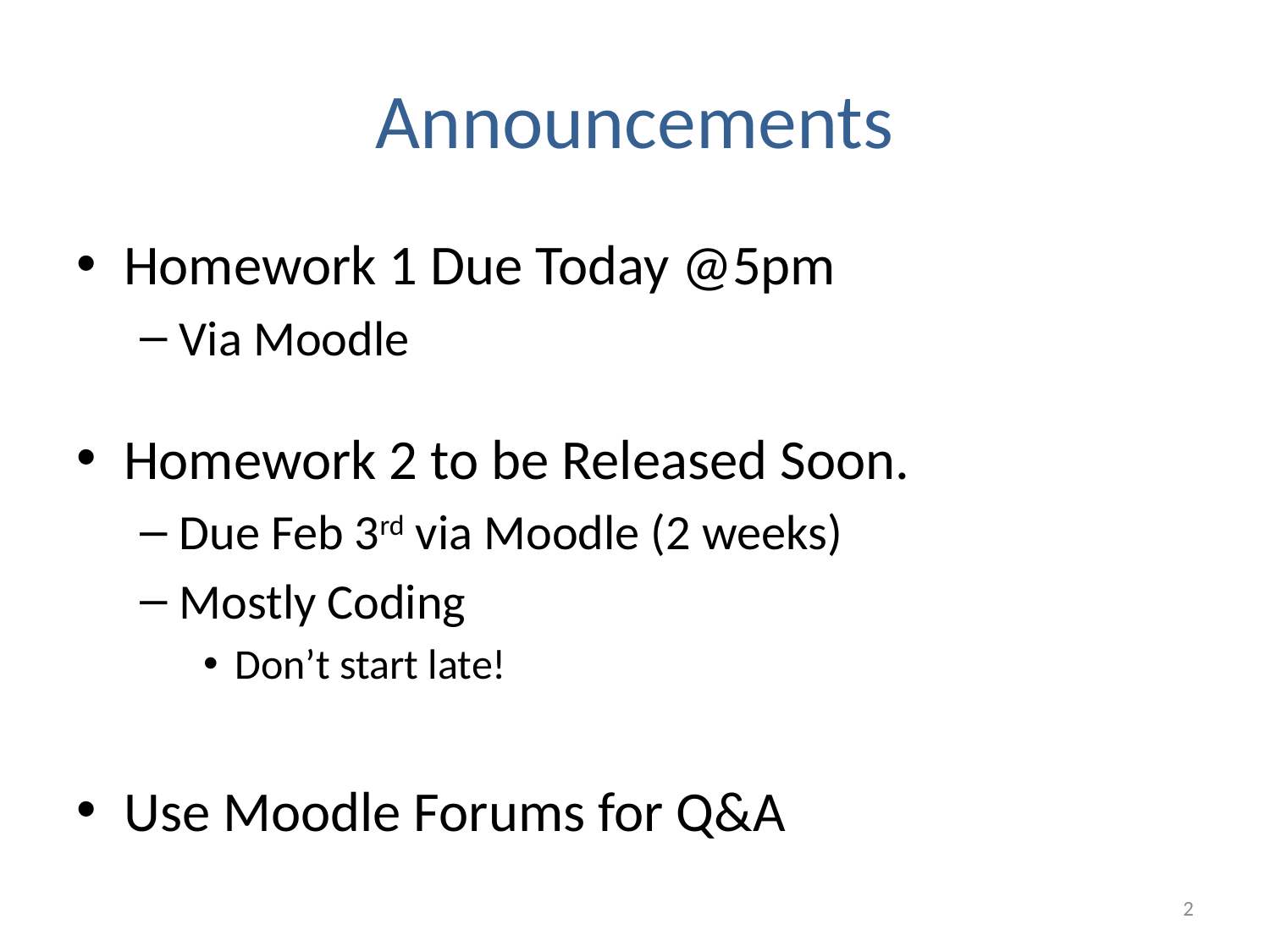

# Announcements
Homework 1 Due Today @5pm
Via Moodle

Homework 2 to be Released Soon.
Due Feb 3rd via Moodle (2 weeks)
Mostly Coding
Don’t start late!

Use Moodle Forums for Q&A

2